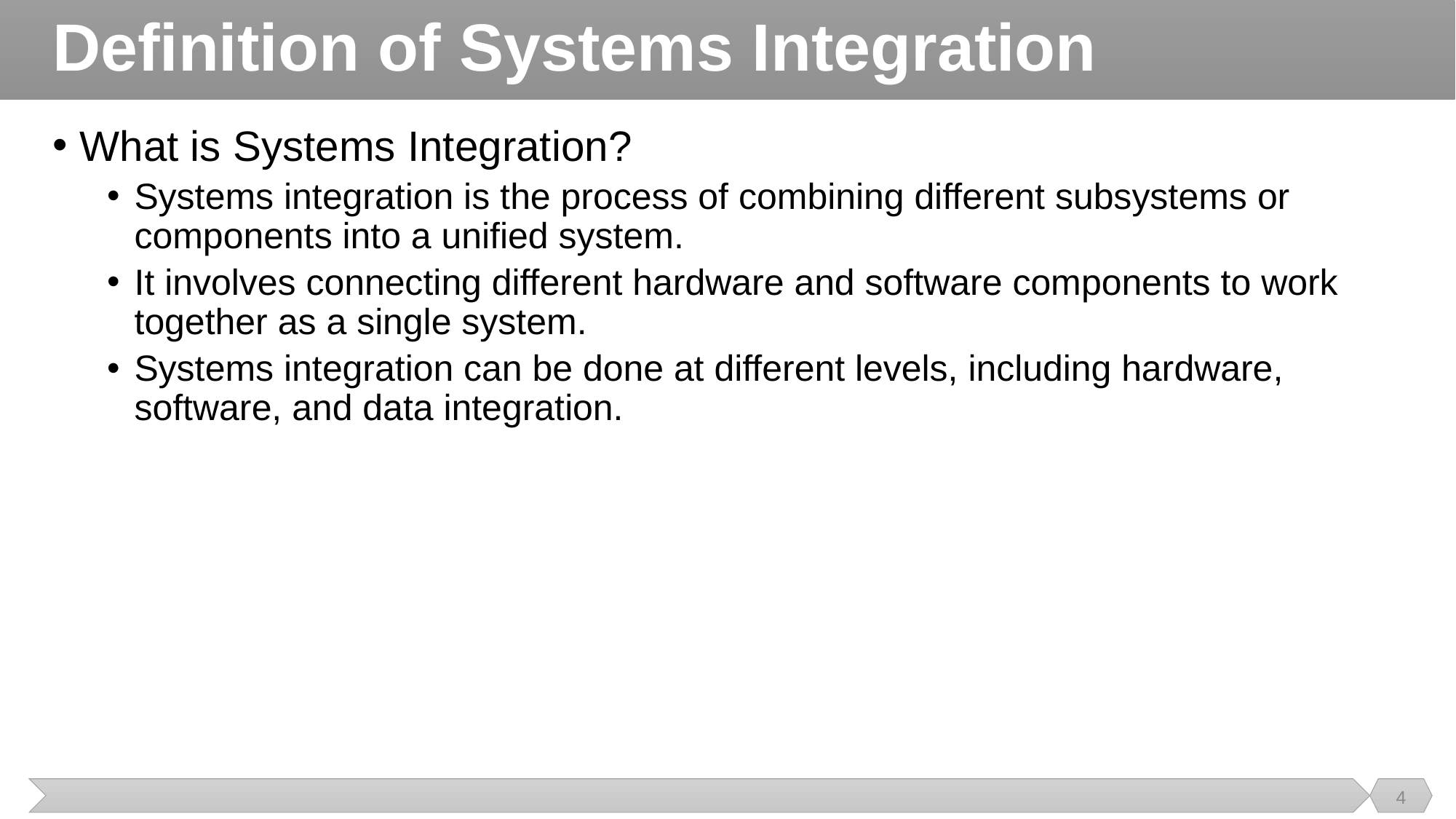

# Definition of Systems Integration
What is Systems Integration?
Systems integration is the process of combining different subsystems or components into a unified system.
It involves connecting different hardware and software components to work together as a single system.
Systems integration can be done at different levels, including hardware, software, and data integration.
4